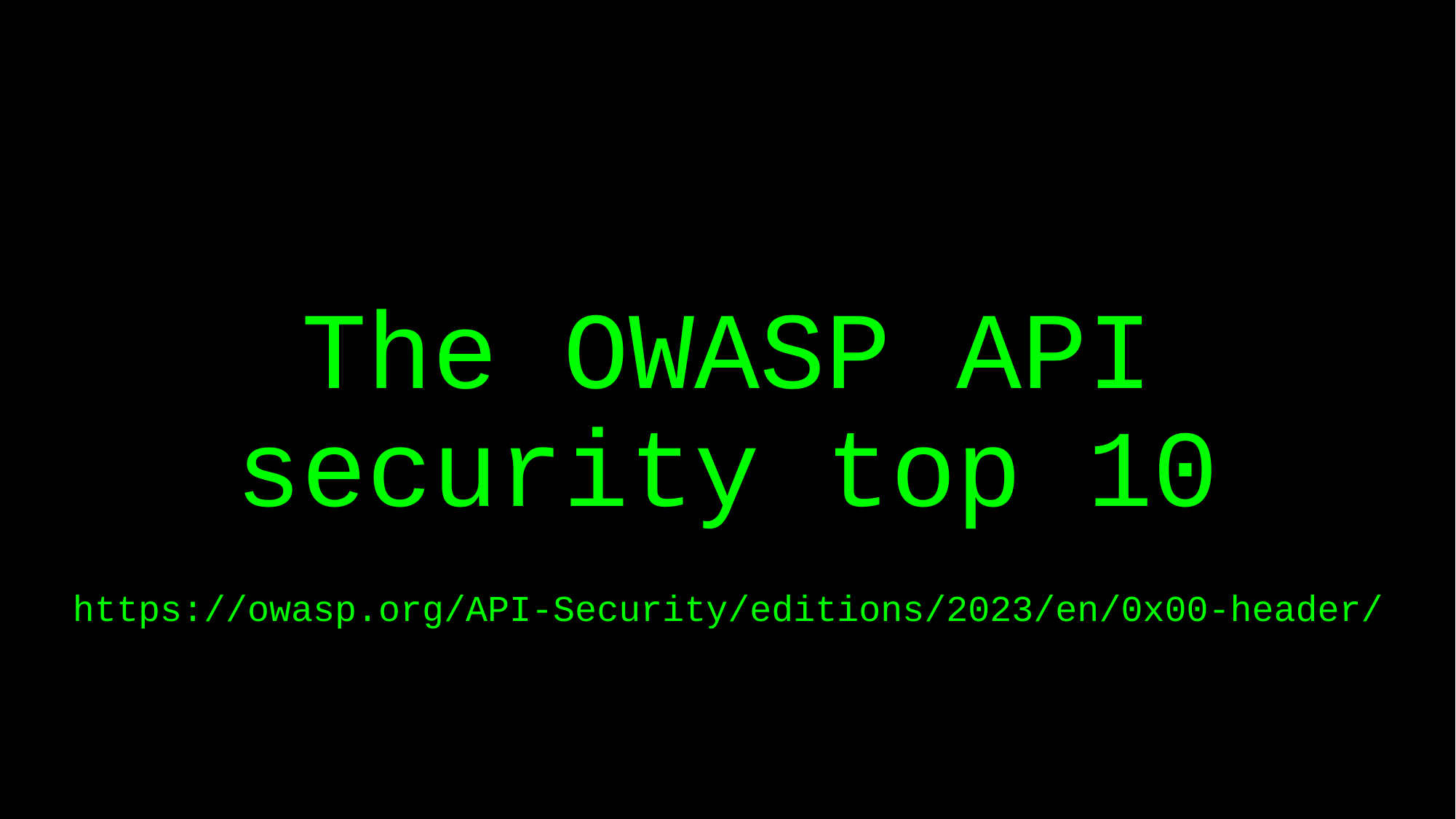

# The OWASP API security top 10
https://owasp.org/API-Security/editions/2023/en/0x00-header/